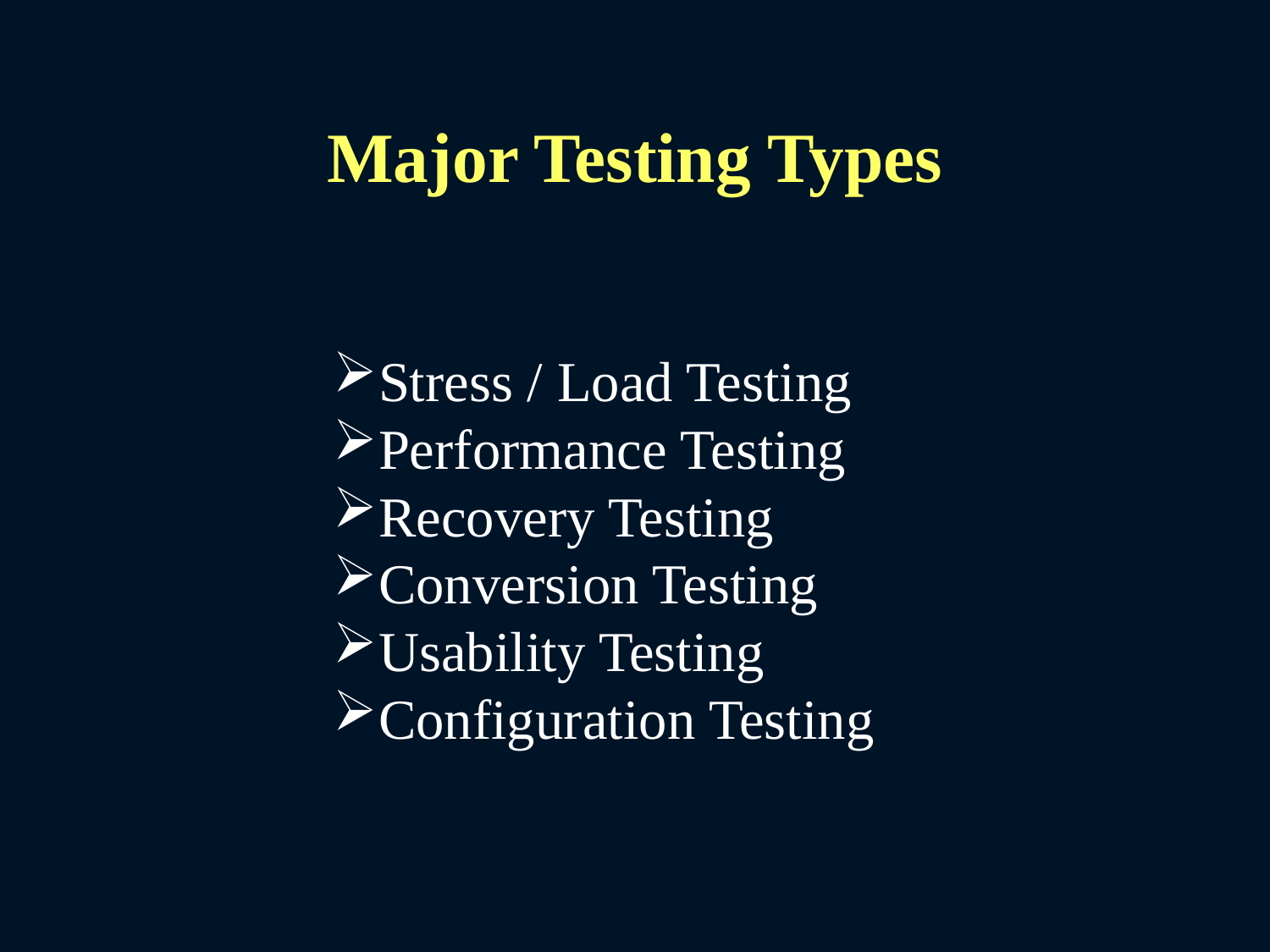

Major Testing Types
Stress / Load Testing
Performance Testing
Recovery Testing
Conversion Testing
Usability Testing
Configuration Testing